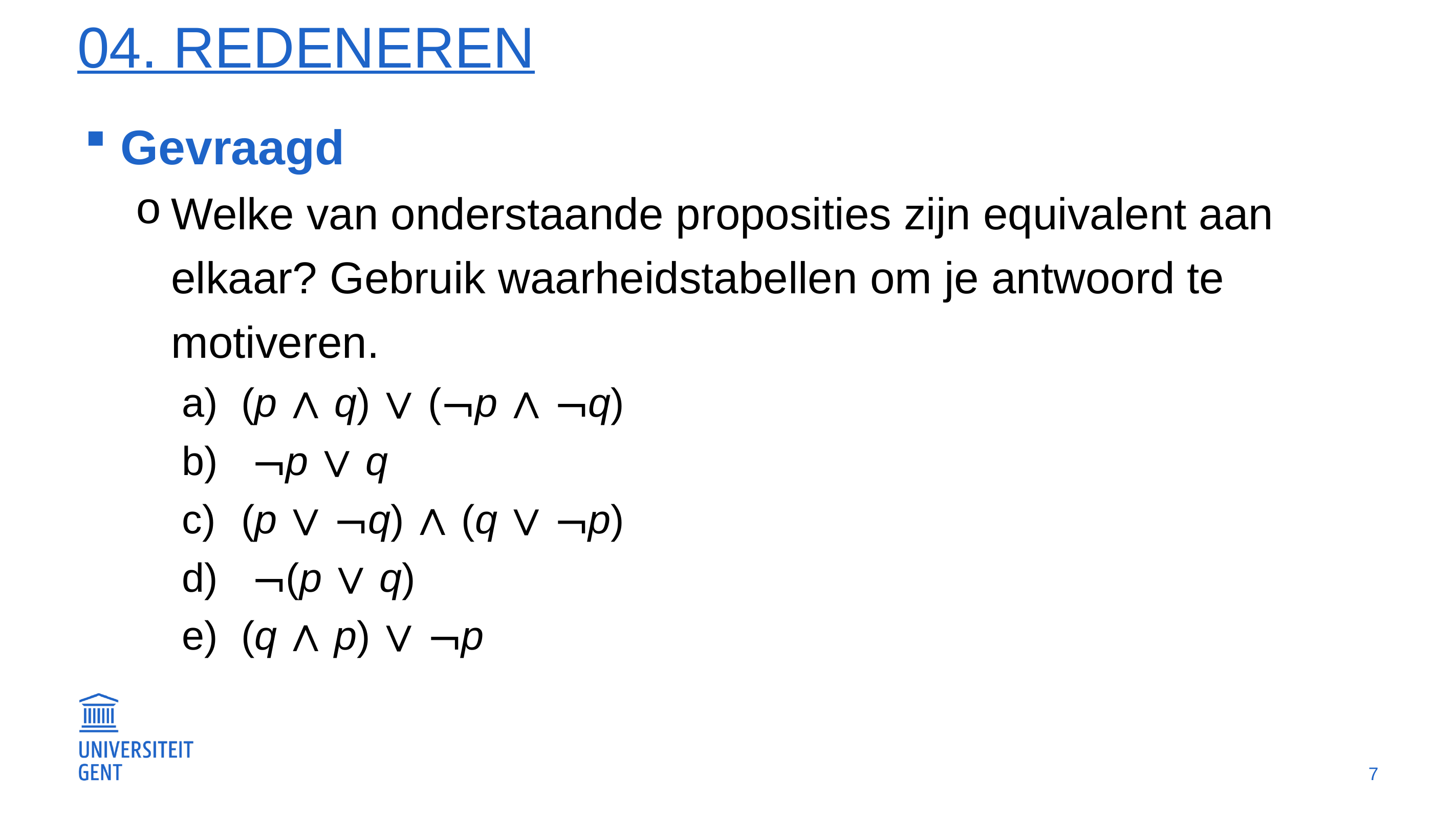

# 04. Redeneren
Gevraagd
Welke van onderstaande proposities zijn equivalent aan elkaar? Gebruik waarheidstabellen om je antwoord te motiveren.
(p ∧ q) ∨ (¬p ∧ ¬q)
 ¬p ∨ q
(p ∨ ¬q) ∧ (q ∨ ¬p)
 ¬(p ∨ q)
(q ∧ p) ∨ ¬p
7